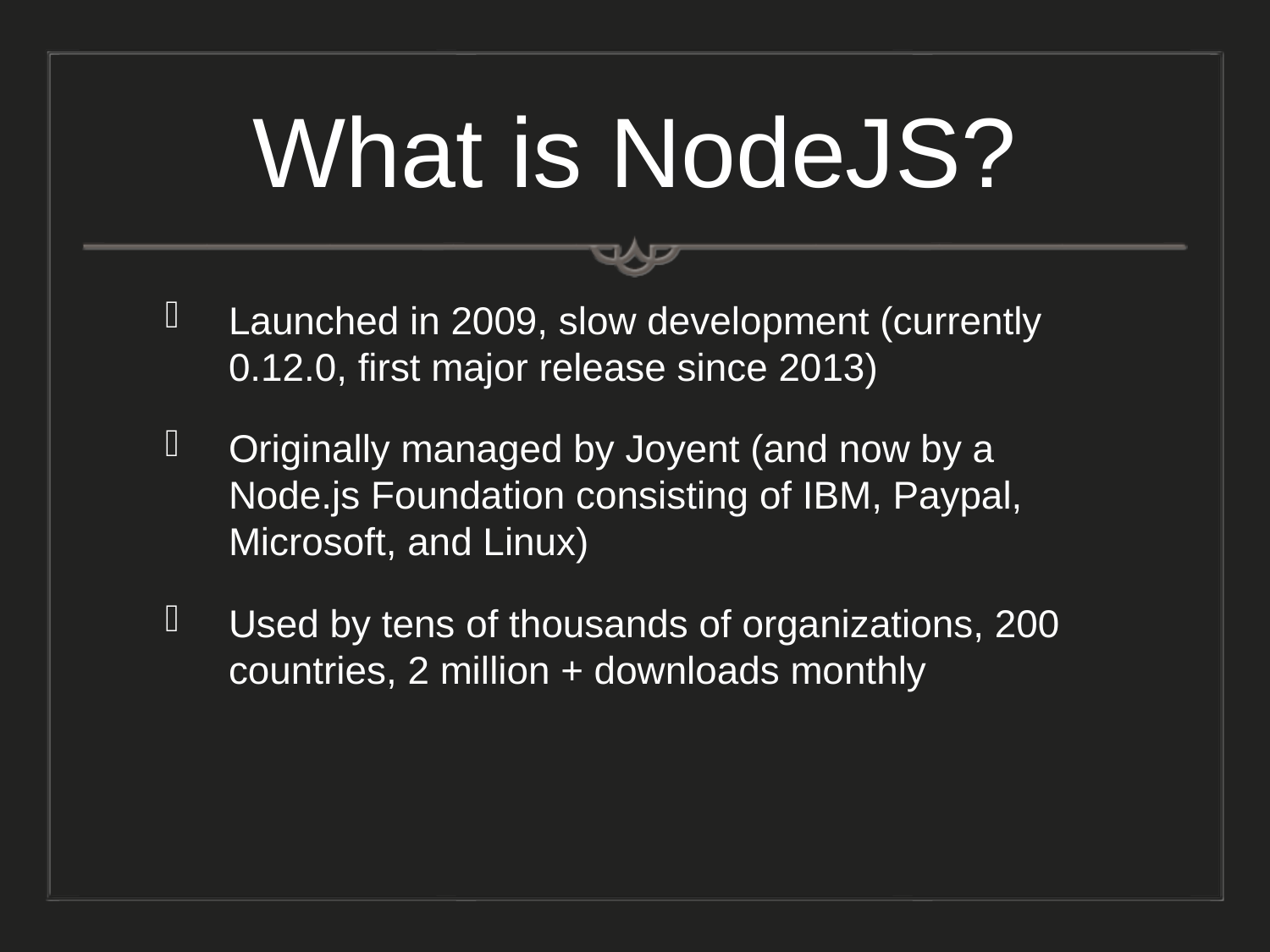

# What is NodeJS?
Launched in 2009, slow development (currently 0.12.0, first major release since 2013)
Originally managed by Joyent (and now by a Node.js Foundation consisting of IBM, Paypal, Microsoft, and Linux)
Used by tens of thousands of organizations, 200 countries, 2 million + downloads monthly